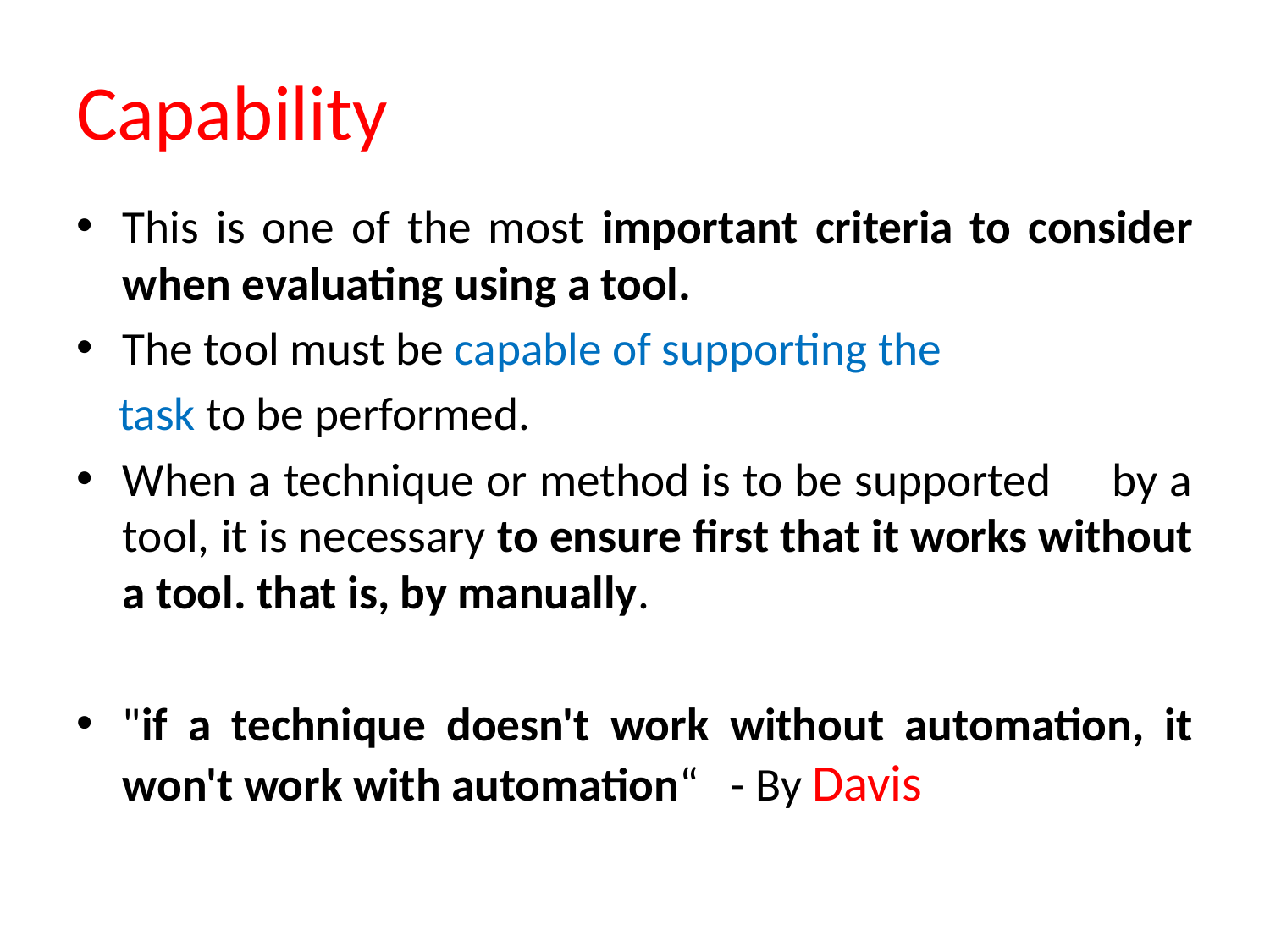

# Capability
This is one of the most important criteria to consider when evaluating using a tool.
The tool must be capable of supporting the
    task to be performed.
When a technique or method is to be supported     by a tool, it is necessary to ensure first that it works without a tool. that is, by manually.

"if a technique doesn't work without automation, it won't work with automation“   - By Davis